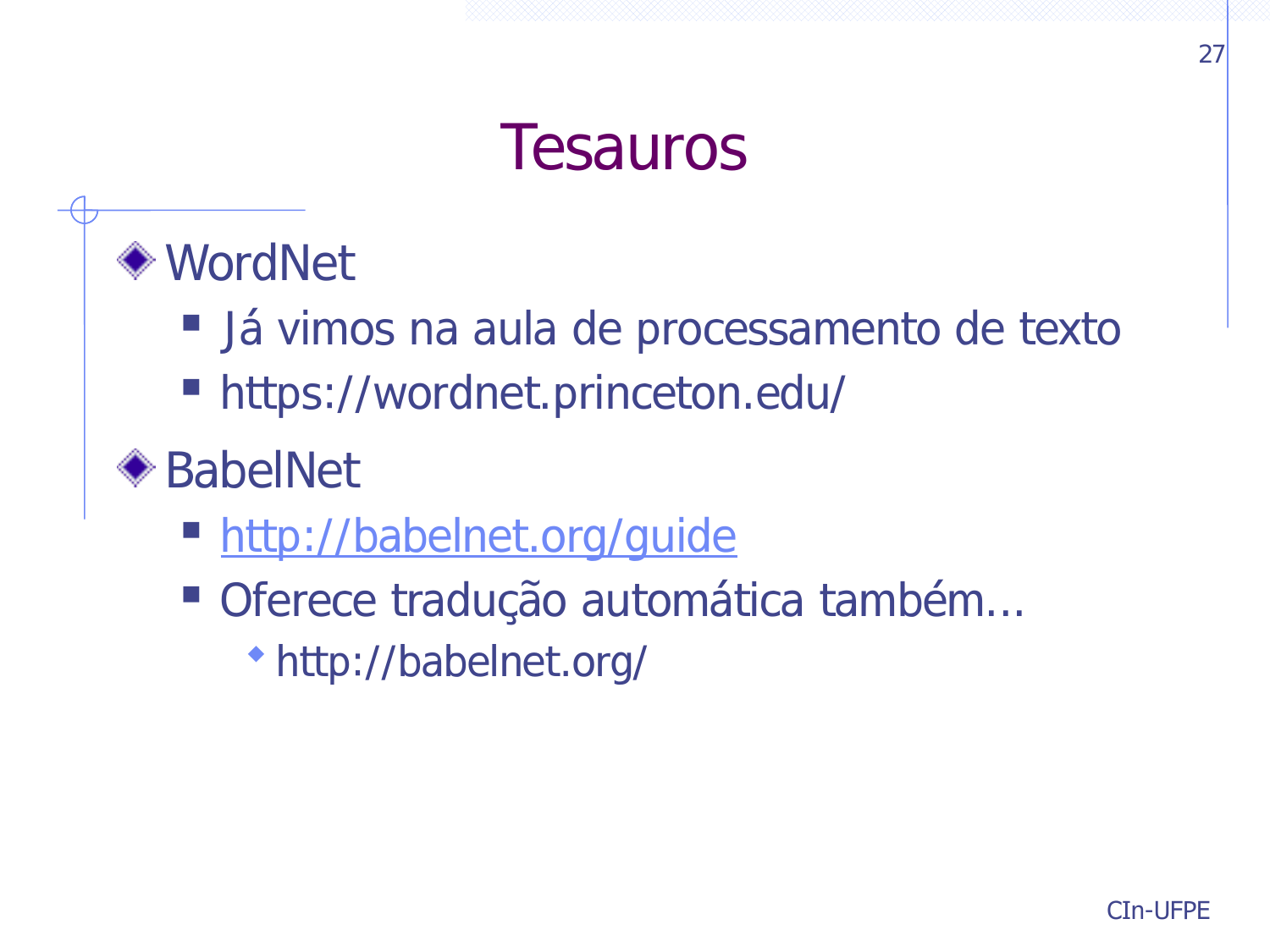

27
Tesauros
WordNet
Já vimos na aula de processamento de texto
https://wordnet.princeton.edu/
BabelNet
http://babelnet.org/guide
Oferece tradução automática também...
http://babelnet.org/

CIn-UFPE